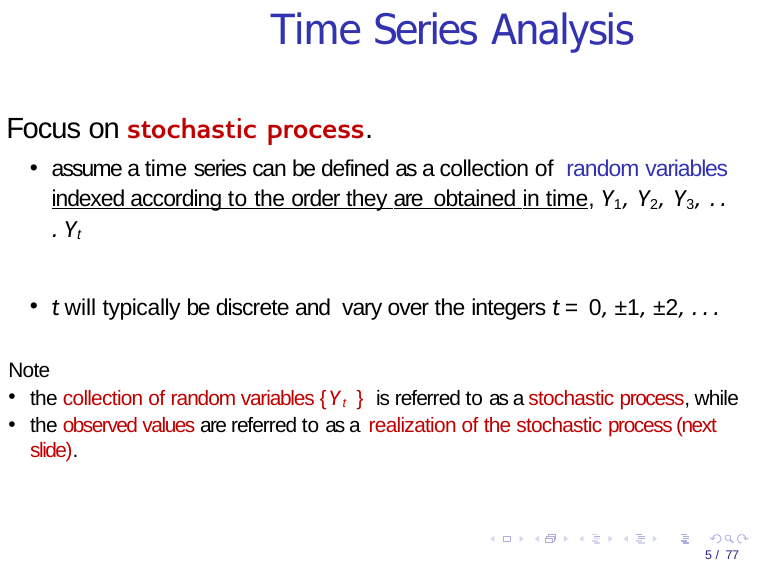

Time Series Analysis
Focus on stochastic process.
assume a time series can be defined as a collection of  random variables indexed according to the order they are  obtained in time, Y1, Y2, Y3, . . . Yt

t will typically be discrete and  vary over the integers t = 0, ±1, ±2, . . .
Note
the collection of random variables {Yt } is referred to as a stochastic process, while
the observed values are referred to as a  realization of the stochastic process (next slide).

5 / 77